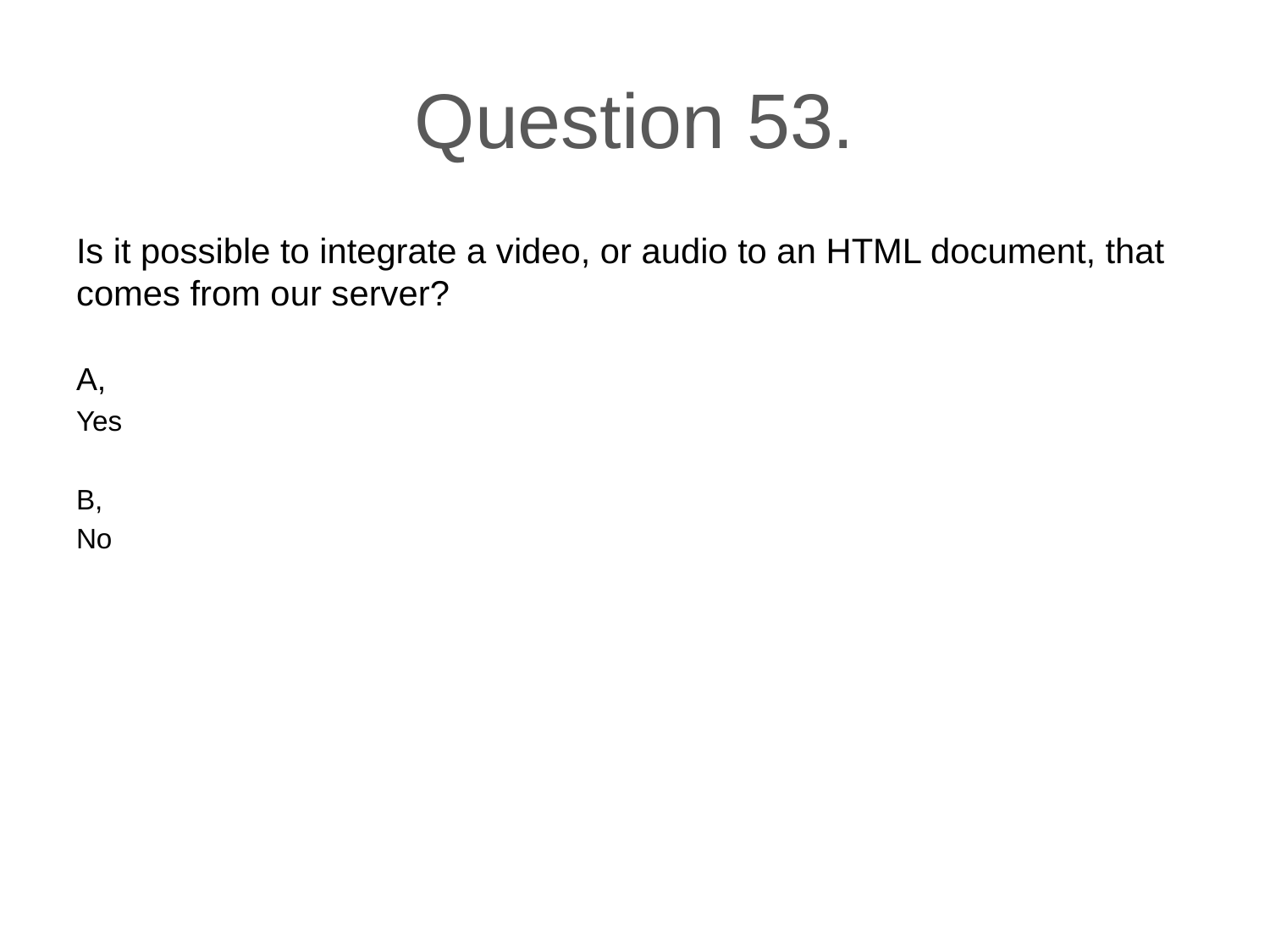

# Question 53.
Is it possible to integrate a video, or audio to an HTML document, that comes from our server?

A,
Yes

B,
No